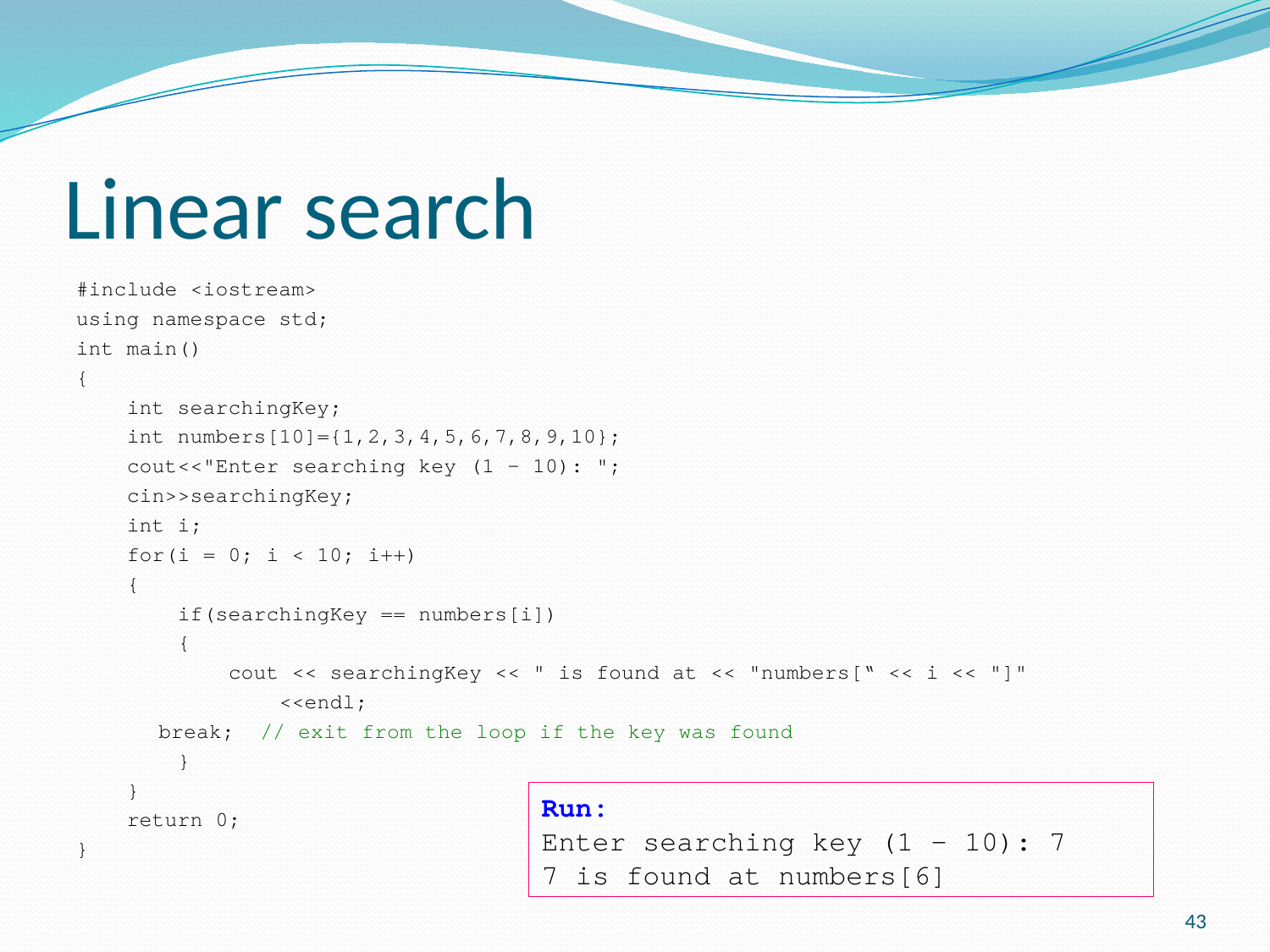

# Linear search
#include <iostream>
using namespace std;
int main()
{
    int searchingKey;
    int numbers[10]={1,2,3,4,5,6,7,8,9,10};
    cout<<"Enter searching key (1 - 10): ";
    cin>>searchingKey;
    int i;
    for(i = 0; i < 10; i++)
    {
        if(searchingKey == numbers[i])
        {
            cout << searchingKey << " is found at << "numbers[“ << i << "]"
                <<endl;
		    break;  // exit from the loop if the key was found
        }
    }
    return 0;
}
Run:
Enter searching key (1 - 10): 7
7 is found at numbers[6]
43